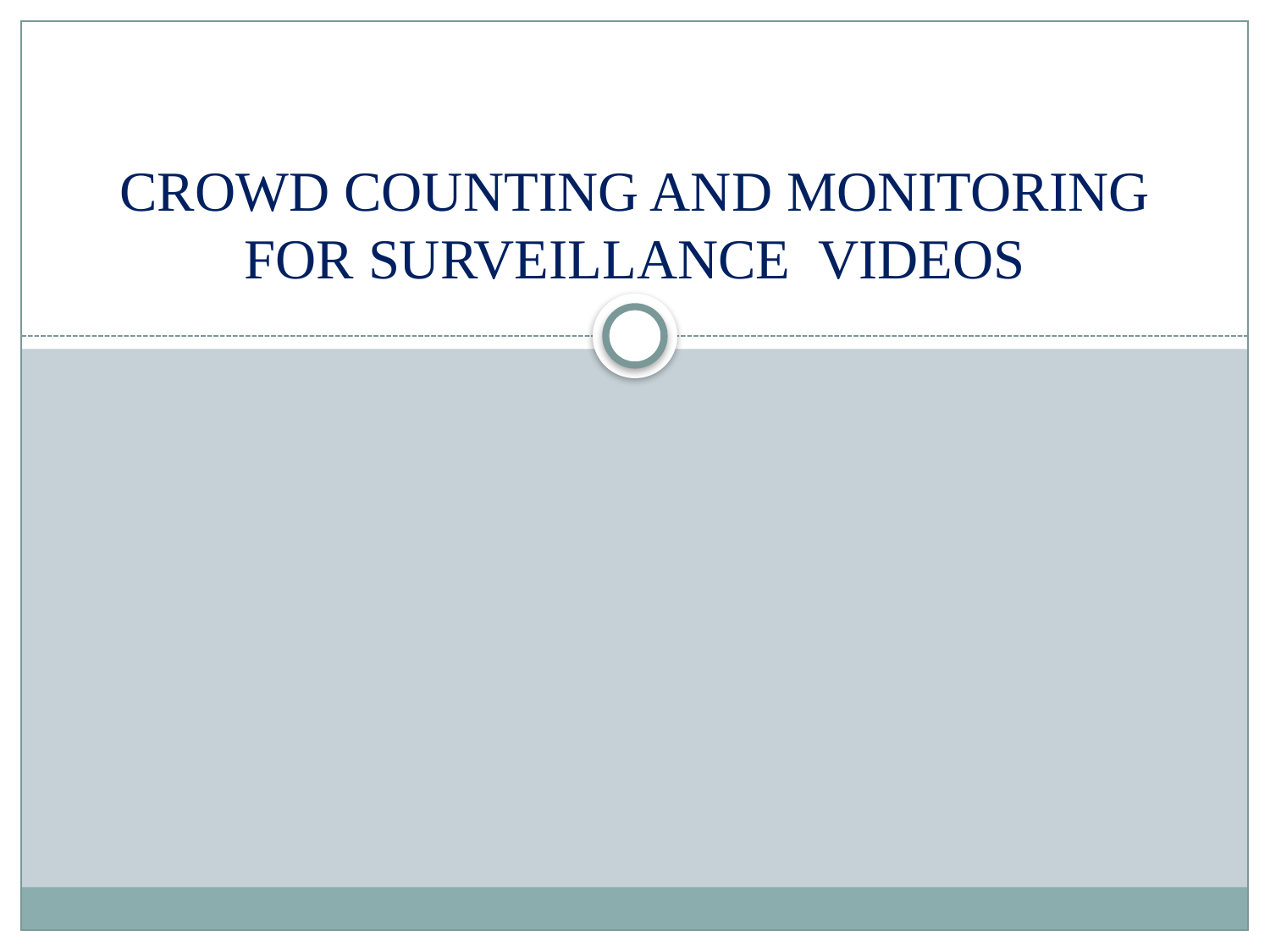

# CROWD COUNTING AND MONITORING FOR SURVEILLANCE  VIDEOS